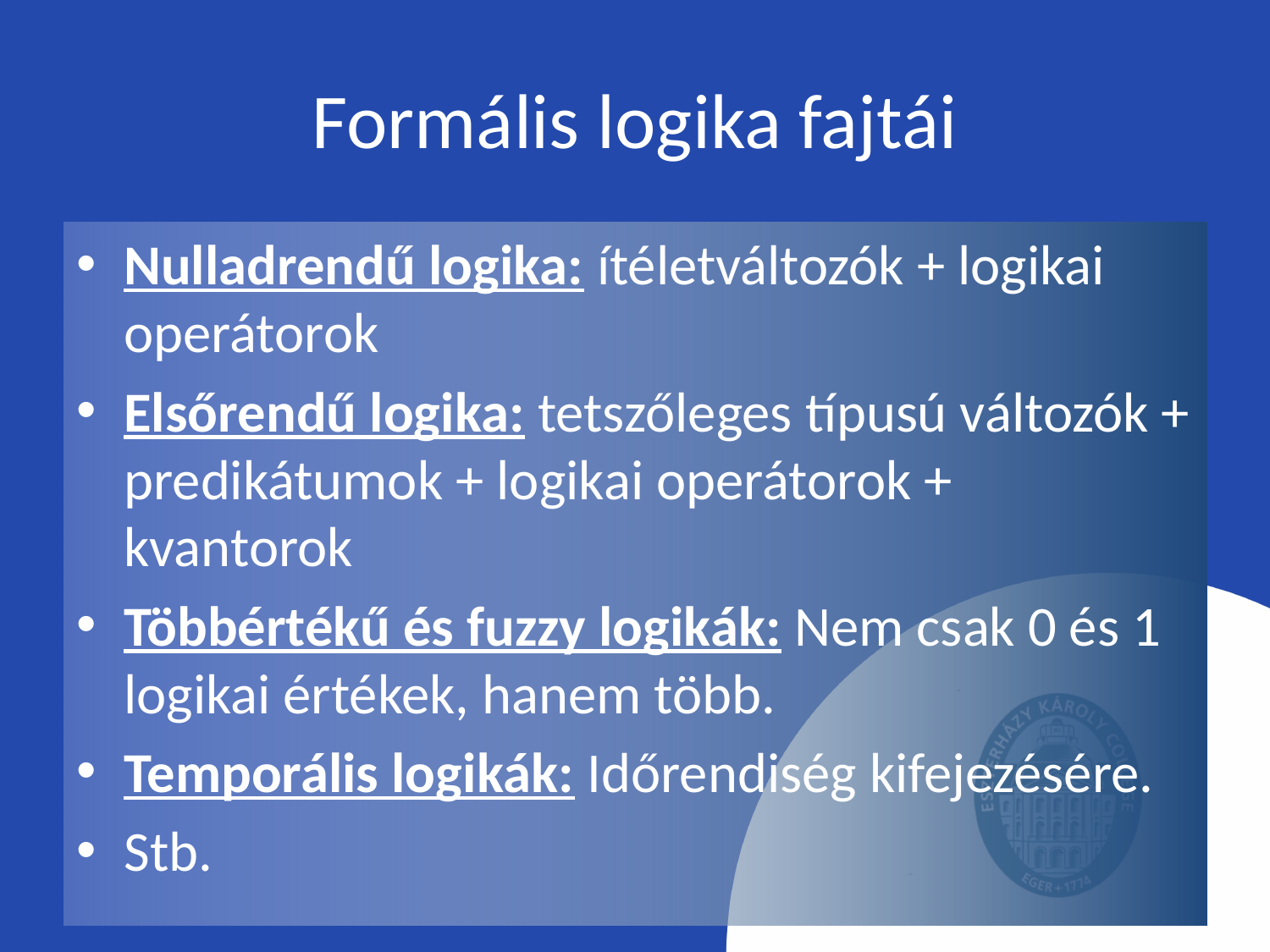

# Formális logika fajtái
Nulladrendű logika: ítéletváltozók + logikai operátorok
Elsőrendű logika: tetszőleges típusú változók + predikátumok + logikai operátorok + kvantorok
Többértékű és fuzzy logikák: Nem csak 0 és 1 logikai értékek, hanem több.
Temporális logikák: Időrendiség kifejezésére.
Stb.